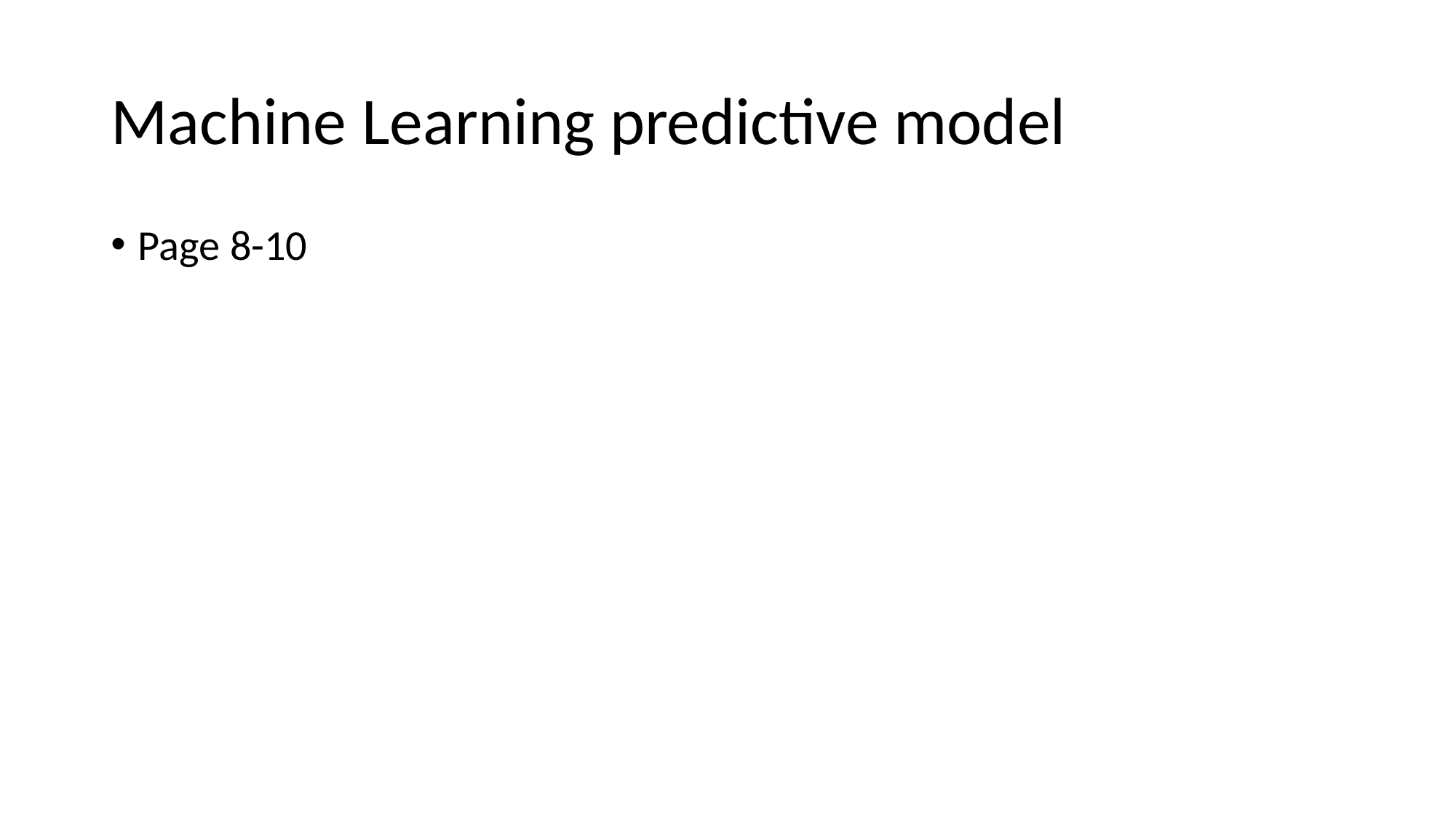

# Machine Learning predictive model
Page 8-10